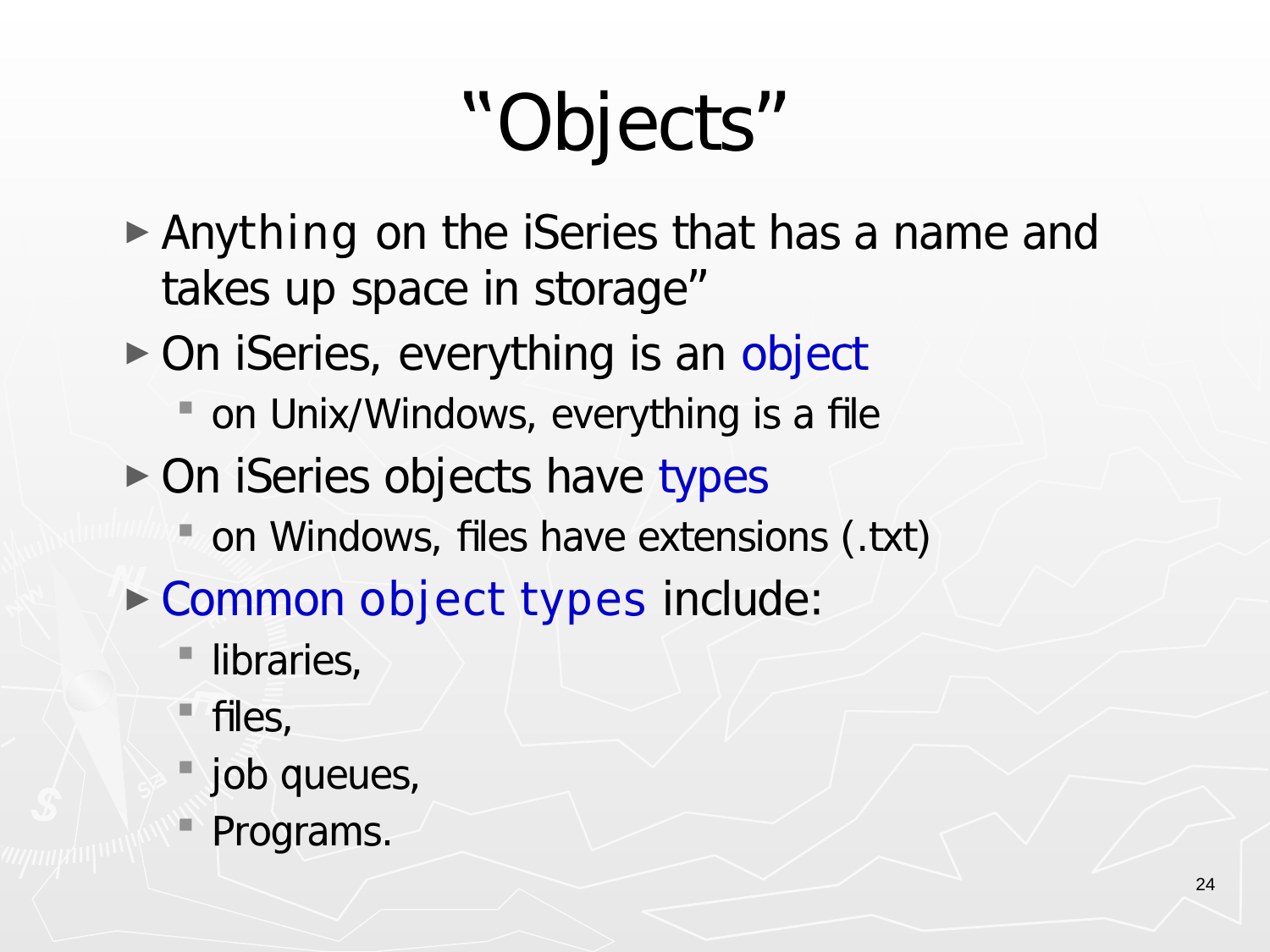

# “Objects”
Anything on the iSeries that has a name and takes up space in storage”
On iSeries, everything is an object
on Unix/Windows, everything is a file
On iSeries objects have types
on Windows, files have extensions (.txt)
Common object types include:
libraries,
files,
job queues,
Programs.

24